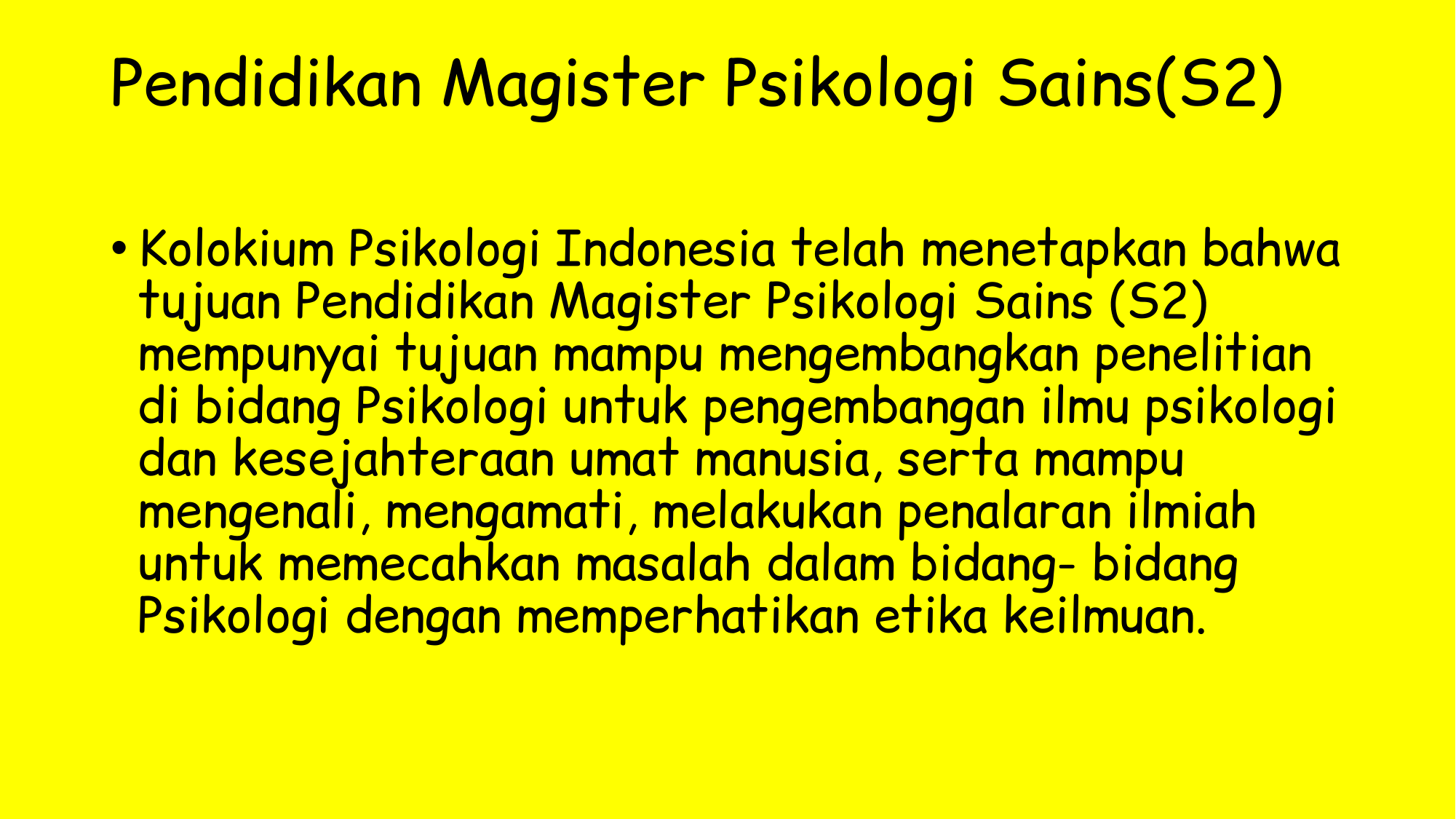

# Pendidikan Magister Psikologi Sains(S2)
Kolokium Psikologi Indonesia telah menetapkan bahwa tujuan Pendidikan Magister Psikologi Sains (S2) mempunyai tujuan mampu mengembangkan penelitian di bidang Psikologi untuk pengembangan ilmu psikologi dan kesejahteraan umat manusia, serta mampu mengenali, mengamati, melakukan penalaran ilmiah untuk memecahkan masalah dalam bidang- bidang Psikologi dengan memperhatikan etika keilmuan.